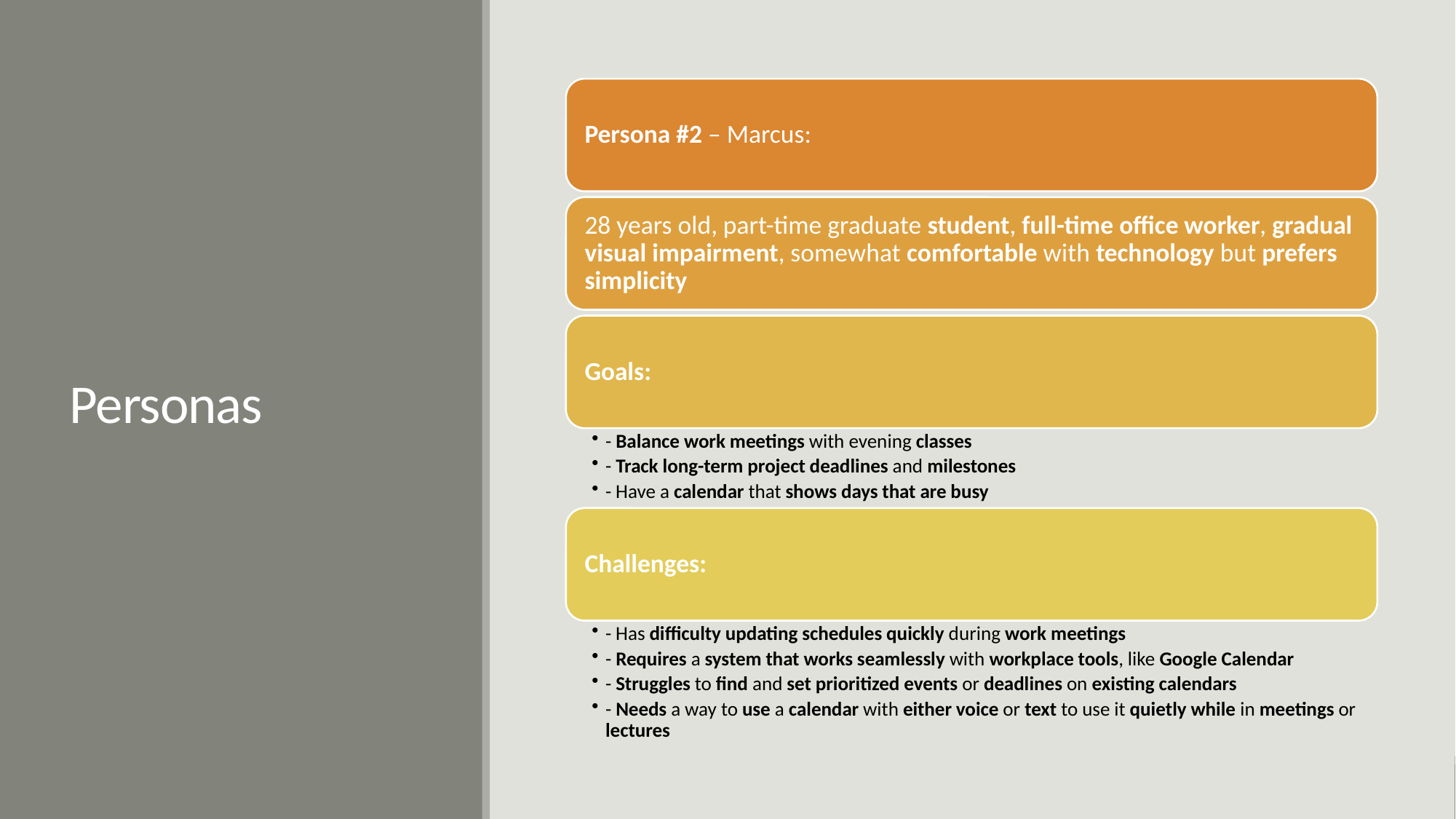

# Personas
Persona #2 – Marcus:
28 years old, part-time graduate student, full-time office worker, gradual visual impairment, somewhat comfortable with technology but prefers simplicity
Goals:
- Balance work meetings with evening classes
- Track long-term project deadlines and milestones
- Have a calendar that shows days that are busy
Challenges:
- Has difficulty updating schedules quickly during work meetings
- Requires a system that works seamlessly with workplace tools, like Google Calendar
- Struggles to find and set prioritized events or deadlines on existing calendars
- Needs a way to use a calendar with either voice or text to use it quietly while in meetings or lectures